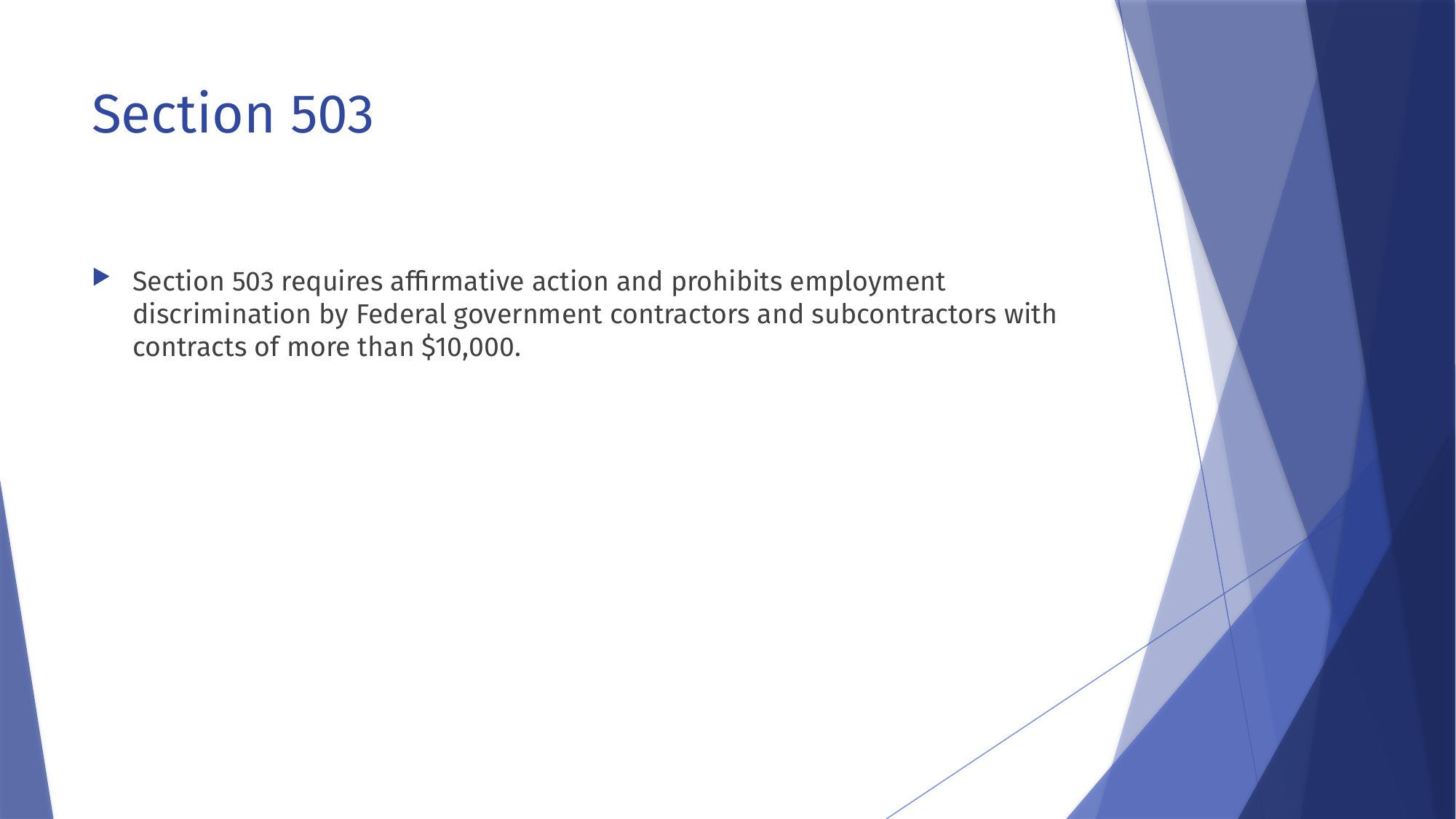

# Section 503
Section 503 requires affirmative action and prohibits employment discrimination by Federal government contractors and subcontractors with contracts of more than $10,000.